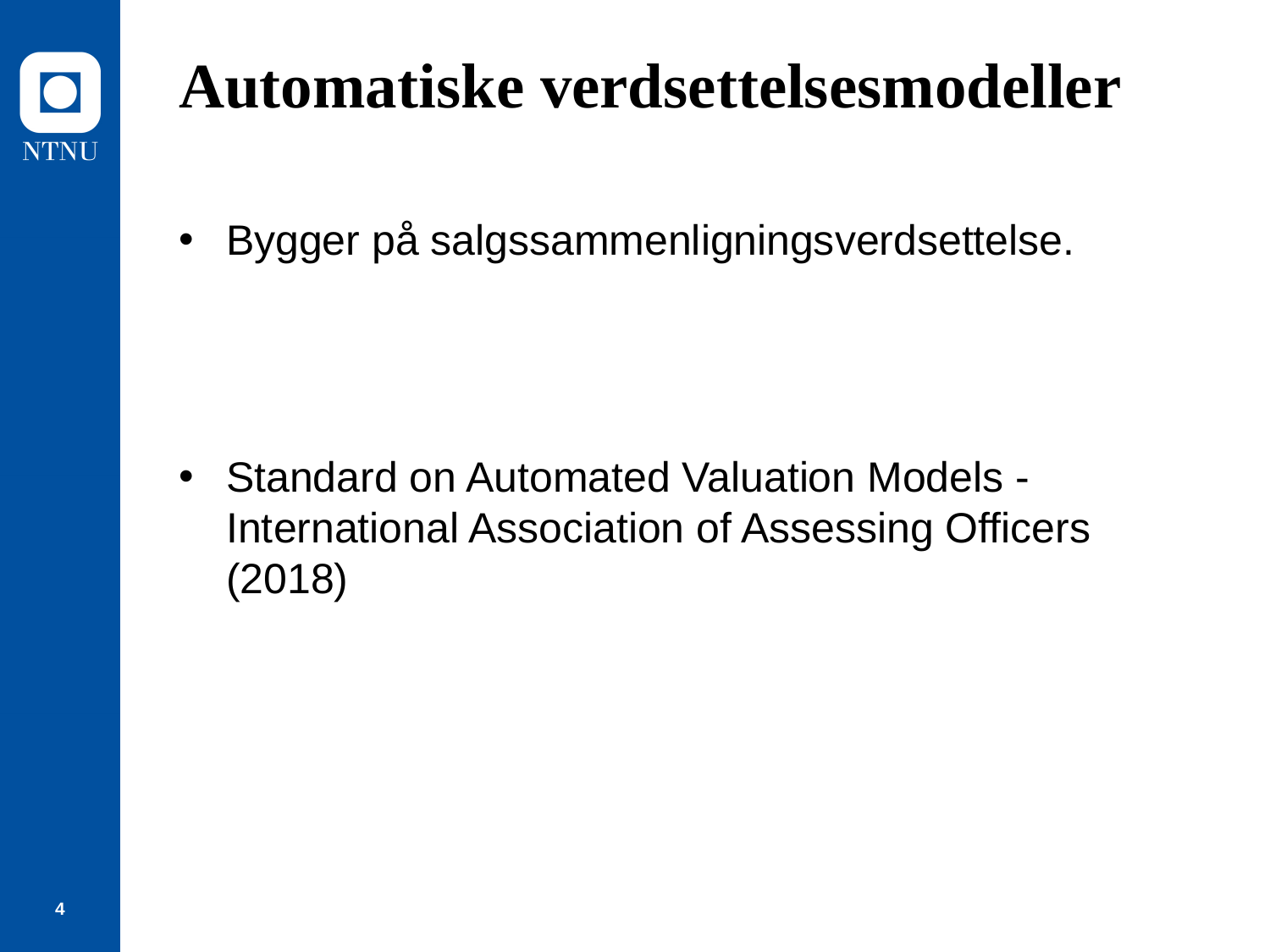

# Automatiske verdsettelsesmodeller

Bygger på salgssammenligningsverdsettelse.

Standard on Automated Valuation Models - International Association of Assessing Officers (2018)